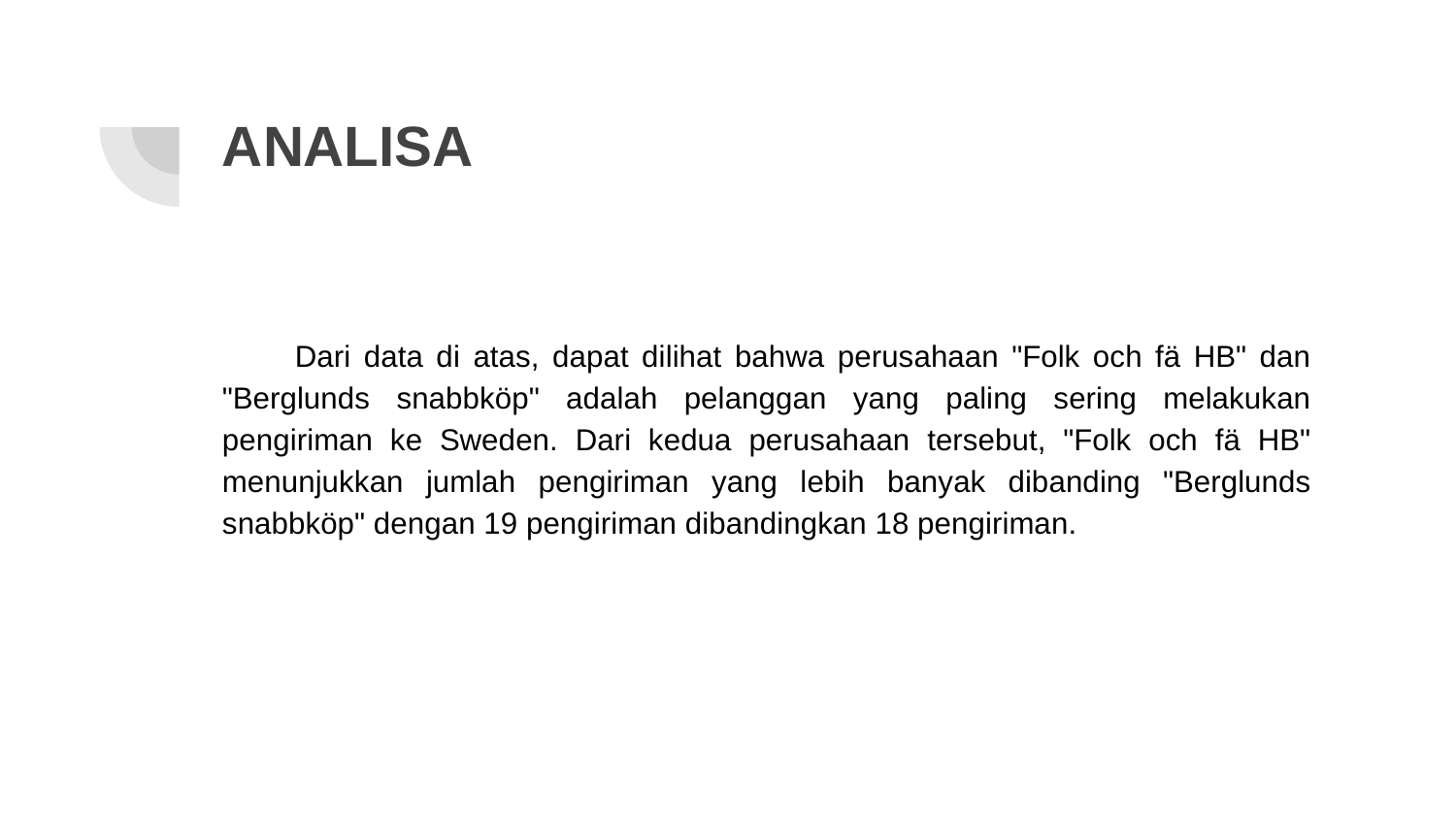

# ANALISA
Dari data di atas, dapat dilihat bahwa perusahaan "Folk och fä HB" dan "Berglunds snabbköp" adalah pelanggan yang paling sering melakukan pengiriman ke Sweden. Dari kedua perusahaan tersebut, "Folk och fä HB" menunjukkan jumlah pengiriman yang lebih banyak dibanding "Berglunds snabbköp" dengan 19 pengiriman dibandingkan 18 pengiriman.